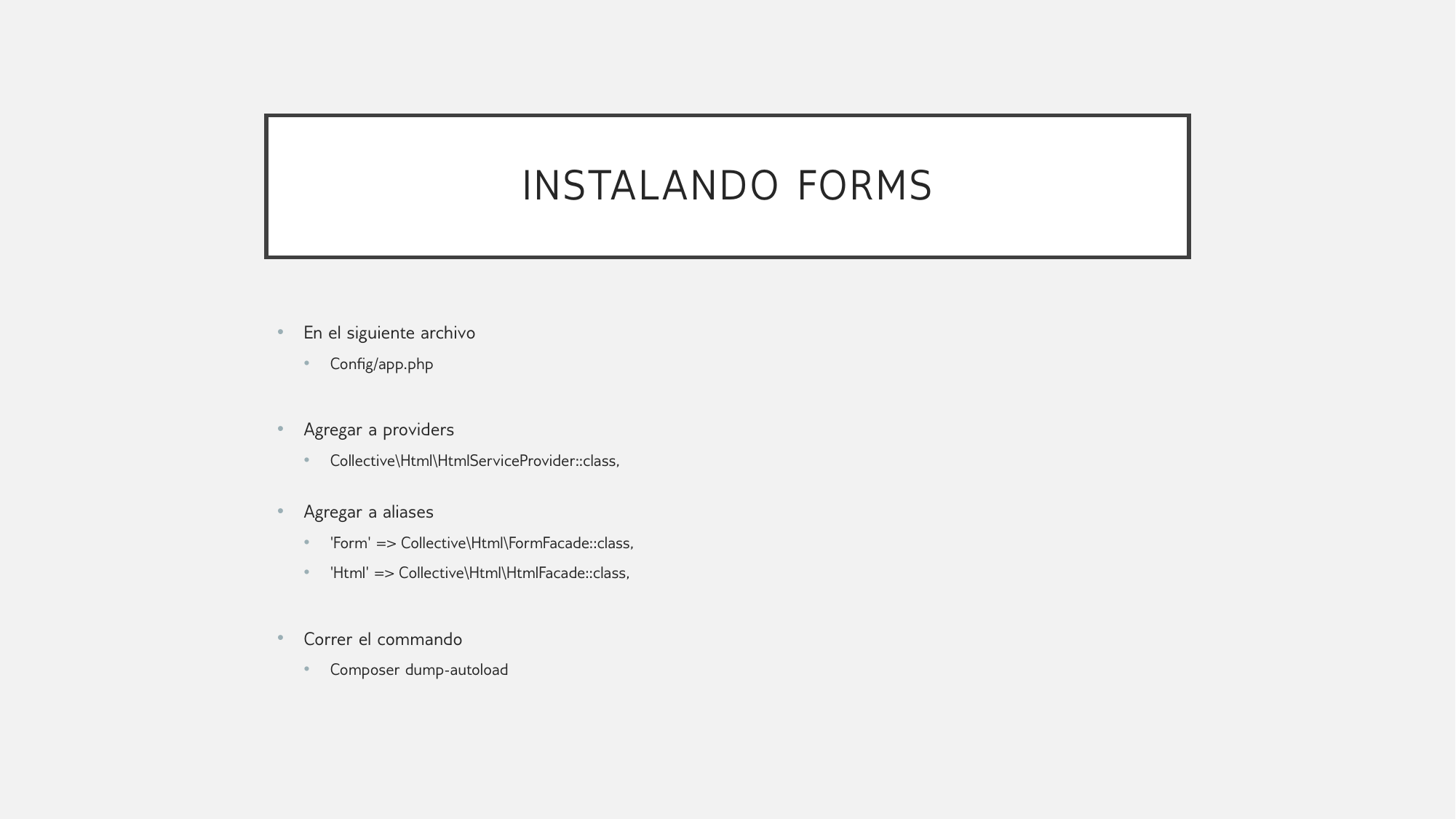

# Instalando forms
En el siguiente archivo
Config/app.php

Agregar a providers
Collective\Html\HtmlServiceProvider::class,
Agregar a aliases
'Form' => Collective\Html\FormFacade::class,
'Html' => Collective\Html\HtmlFacade::class,

Correr el commando
Composer dump-autoload